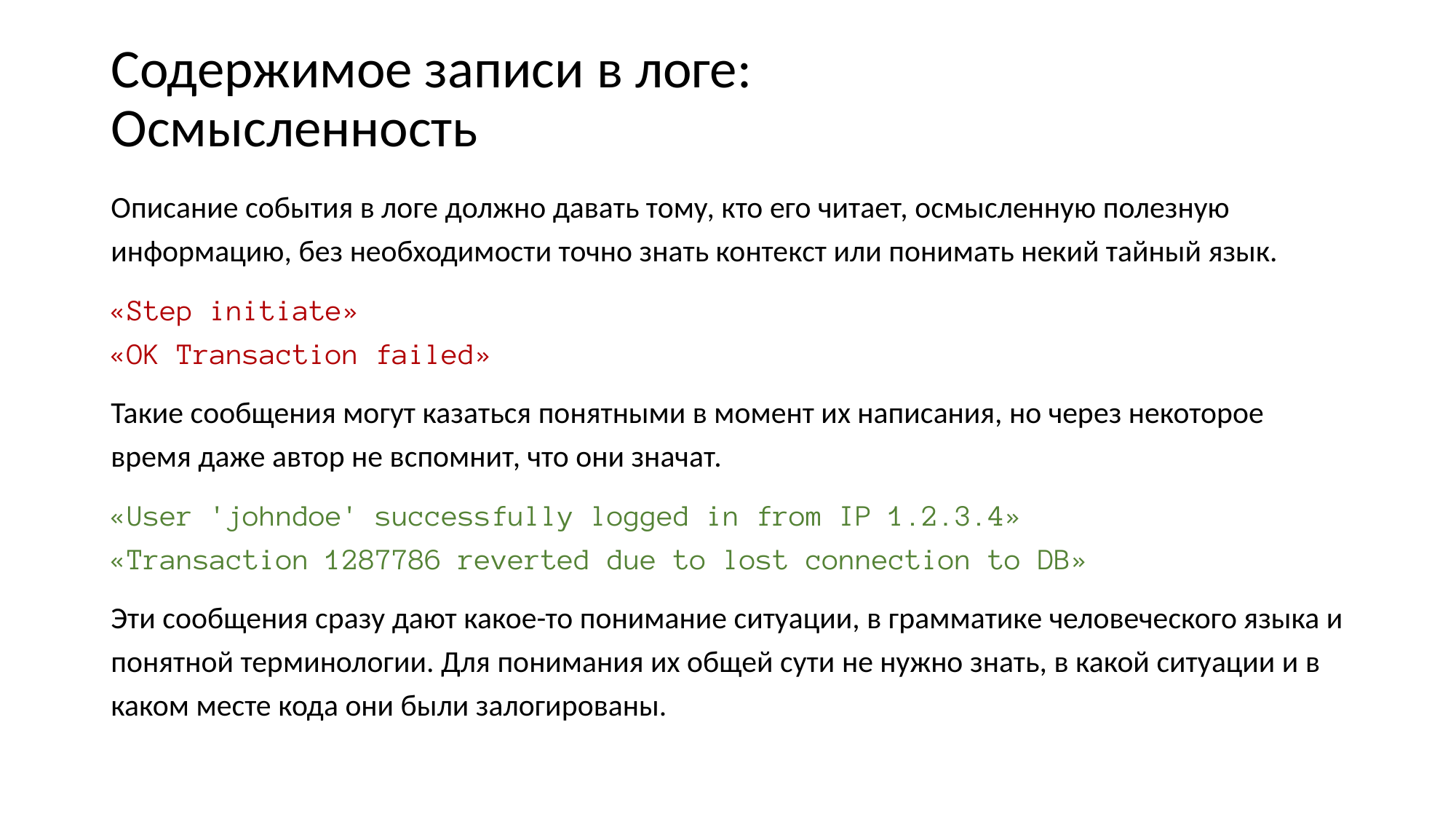

# Содержимое записи в логе: Осмысленность
Описание события в логе должно давать тому, кто его читает, осмысленную полезную информацию, без необходимости точно знать контекст или понимать некий тайный язык.
«Step initiate»
«OK Transaction failed»
Такие сообщения могут казаться понятными в момент их написания, но через некоторое время даже автор не вспомнит, что они значат.
«User 'johndoe' successfully logged in from IP 1.2.3.4»
«Transaction 1287786 reverted due to lost connection to DB»
Эти сообщения сразу дают какое-то понимание ситуации, в грамматике человеческого языка и понятной терминологии. Для понимания их общей сути не нужно знать, в какой ситуации и в каком месте кода они были залогированы.